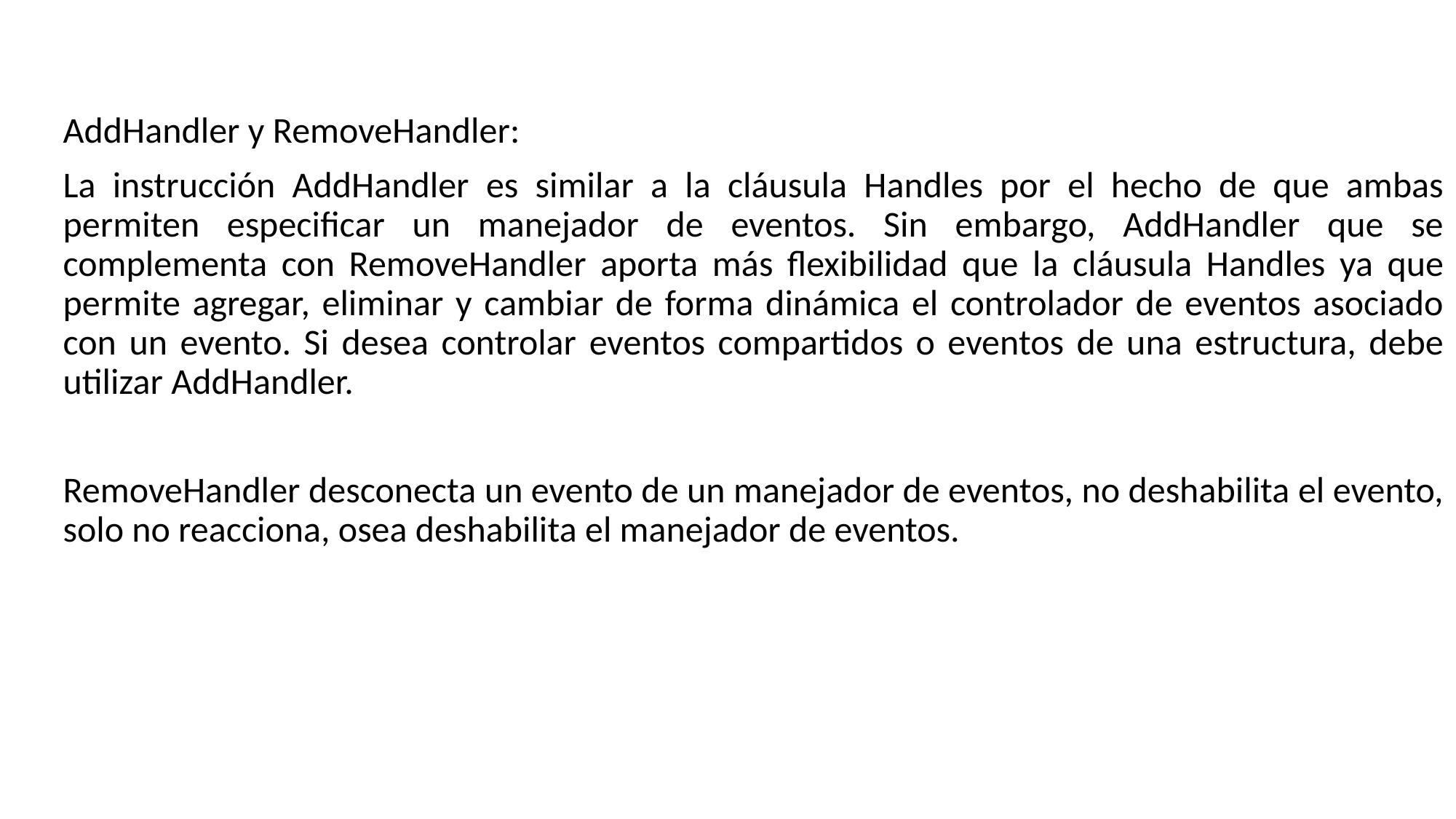

AddHandler y RemoveHandler:
La instrucción AddHandler es similar a la cláusula Handles por el hecho de que ambas permiten especificar un manejador de eventos. Sin embargo, AddHandler que se complementa con RemoveHandler aporta más flexibilidad que la cláusula Handles ya que permite agregar, eliminar y cambiar de forma dinámica el controlador de eventos asociado con un evento. Si desea controlar eventos compartidos o eventos de una estructura, debe utilizar AddHandler.

RemoveHandler desconecta un evento de un manejador de eventos, no deshabilita el evento, solo no reacciona, osea deshabilita el manejador de eventos.